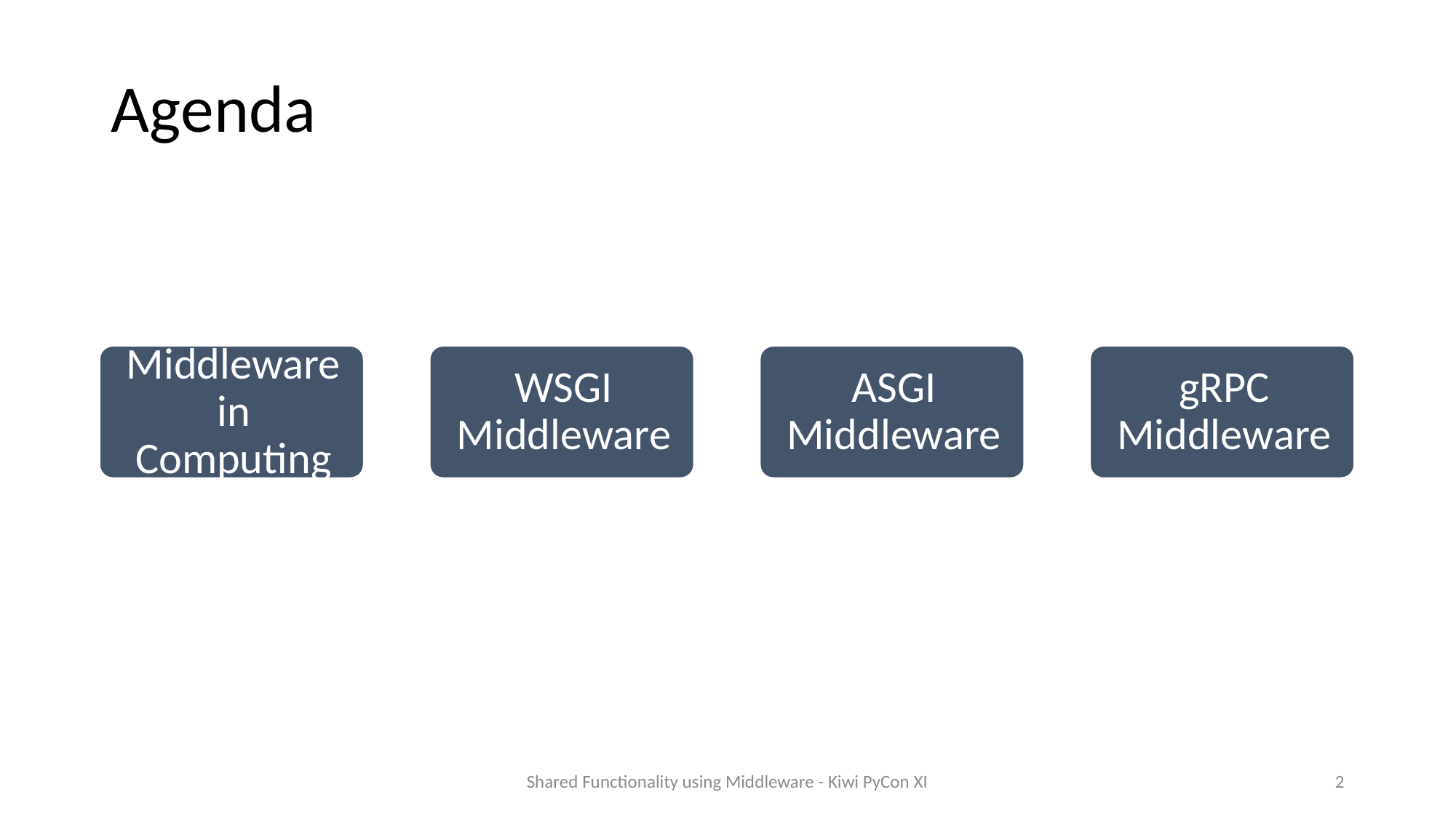

# Agenda
Middleware in Computing
WSGI Middleware
ASGI Middleware
gRPC Middleware
Shared Functionality using Middleware - Kiwi PyCon XI
2